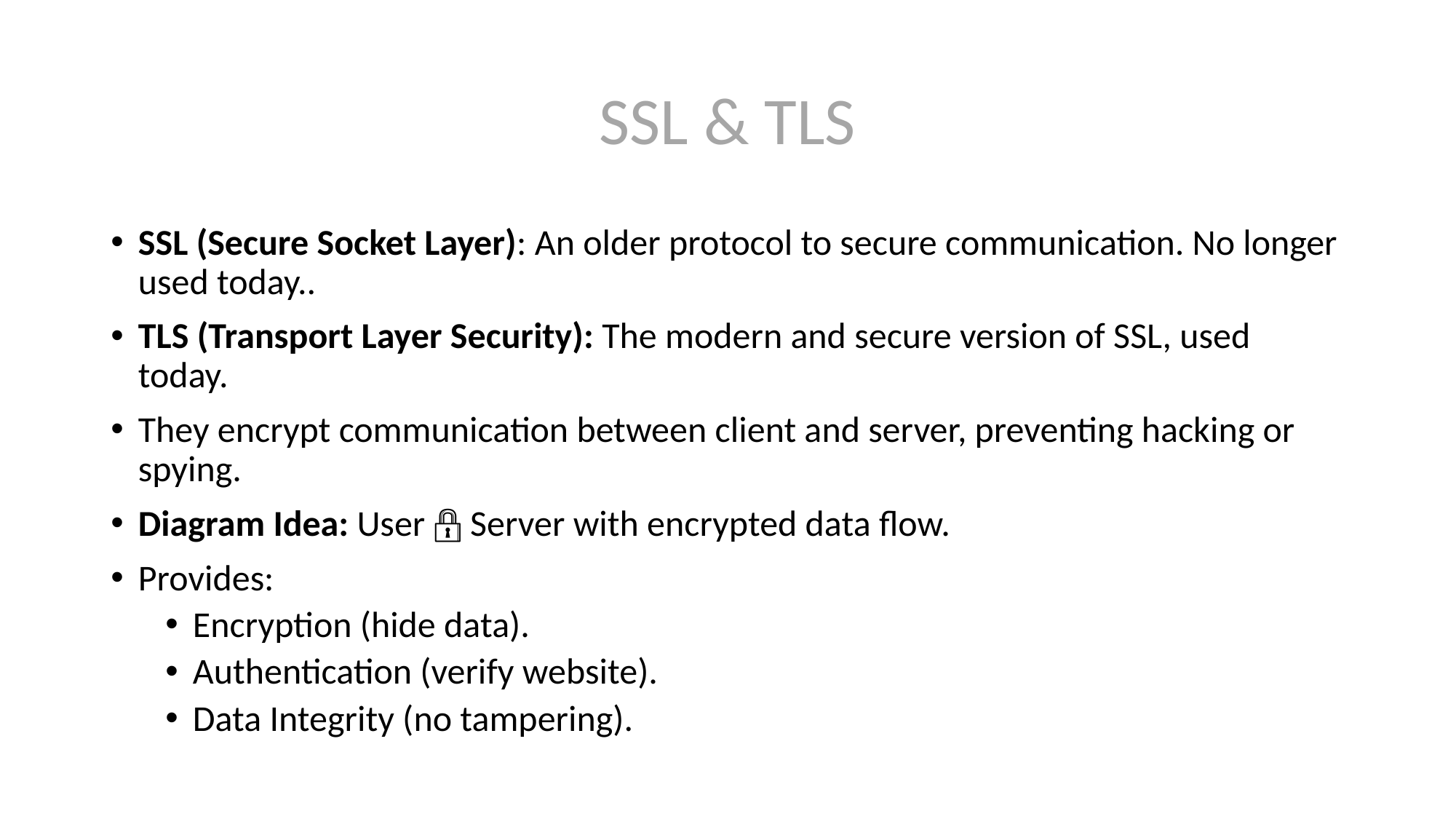

# SSL & TLS
SSL (Secure Socket Layer): An older protocol to secure communication. No longer used today..
TLS (Transport Layer Security): The modern and secure version of SSL, used today.
They encrypt communication between client and server, preventing hacking or spying.
Diagram Idea: User 🔒 Server with encrypted data flow.
Provides:
Encryption (hide data).
Authentication (verify website).
Data Integrity (no tampering).